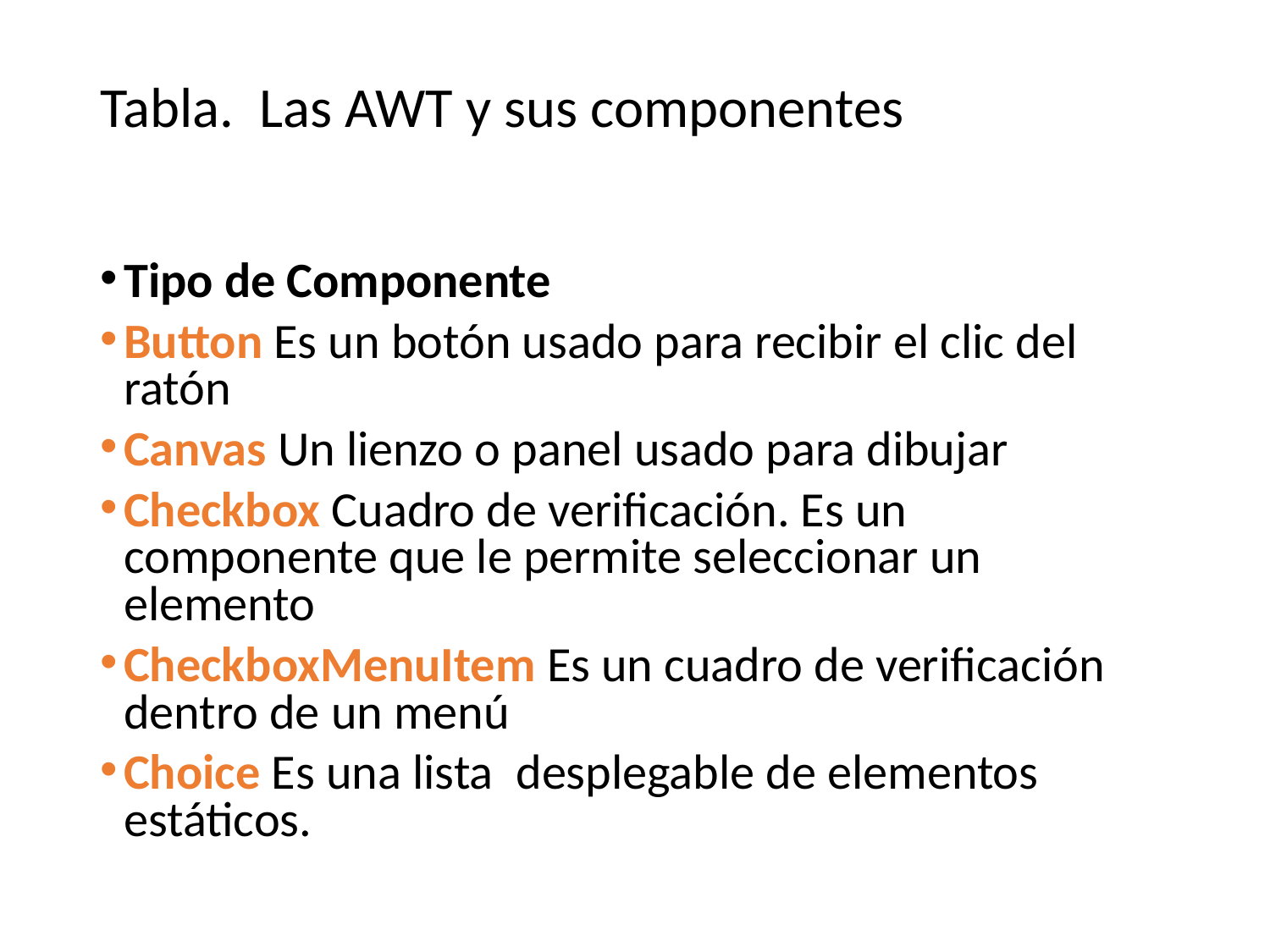

# Tabla.  Las AWT y sus componentes
Tipo de Componente
Button Es un botón usado para recibir el clic del ratón
Canvas Un lienzo o panel usado para dibujar
Checkbox Cuadro de verificación. Es un componente que le permite seleccionar un elemento
CheckboxMenuItem Es un cuadro de verificación dentro de un menú
Choice Es una lista  desplegable de elementos estáticos.